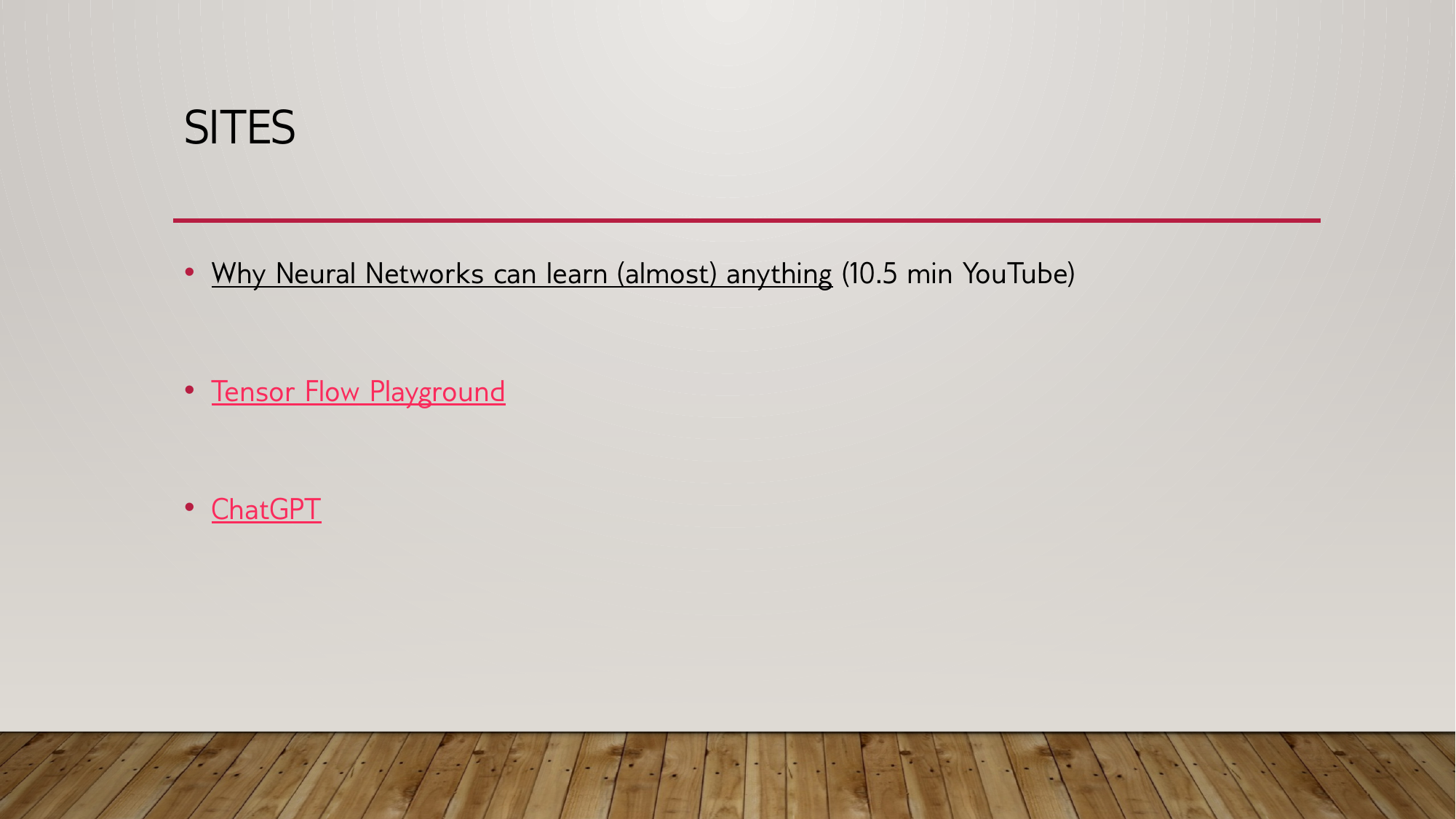

# Sites
Why Neural Networks can learn (almost) anything (10.5 min YouTube)

Tensor Flow Playground

ChatGPT